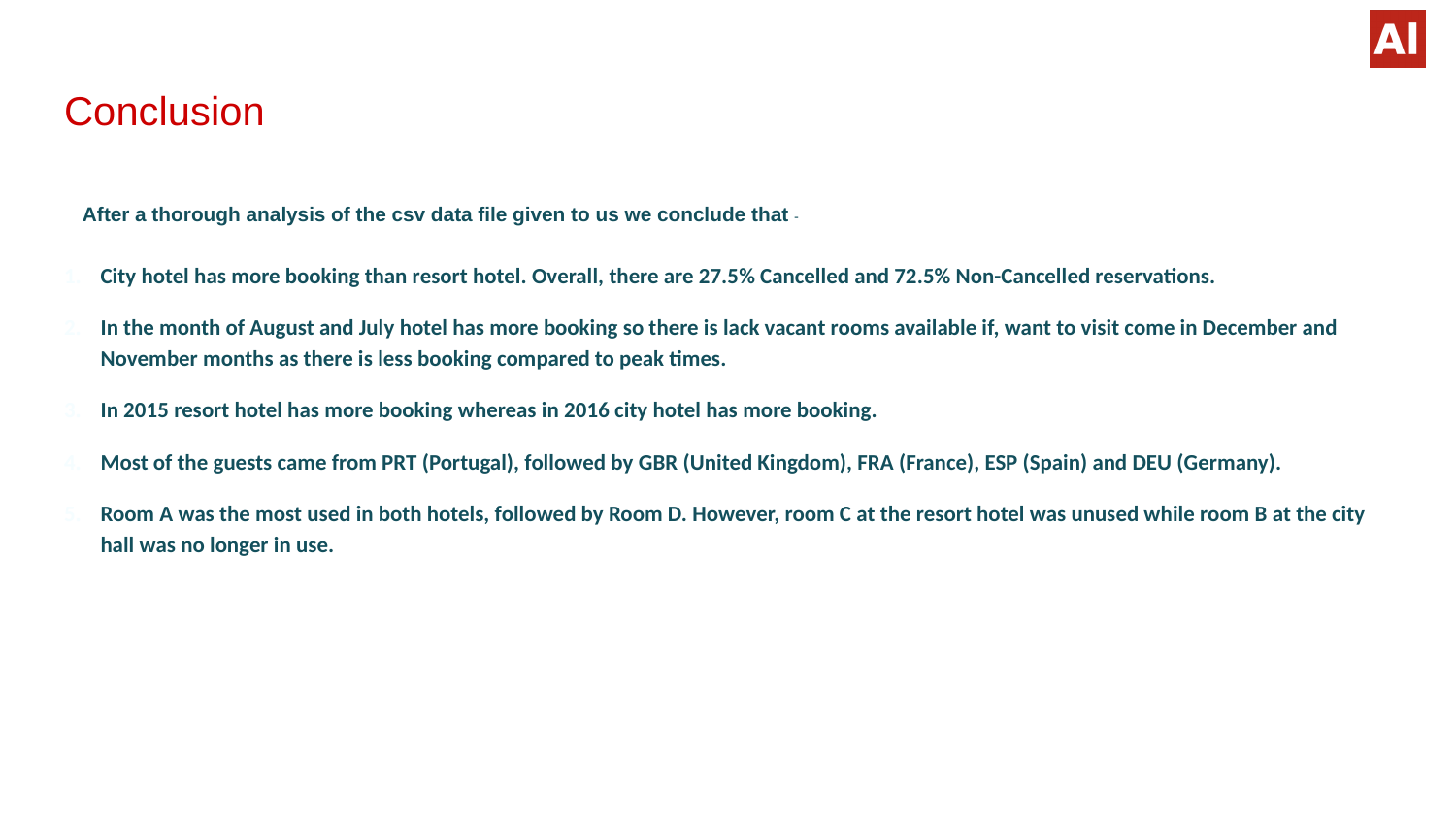

# Conclusion
After a thorough analysis of the csv data file given to us we conclude that -

City hotel has more booking than resort hotel. Overall, there are 27.5% Cancelled and 72.5% Non-Cancelled reservations.
In the month of August and July hotel has more booking so there is lack vacant rooms available if, want to visit come in December and November months as there is less booking compared to peak times.
In 2015 resort hotel has more booking whereas in 2016 city hotel has more booking.
Most of the guests came from PRT (Portugal), followed by GBR (United Kingdom), FRA (France), ESP (Spain) and DEU (Germany).
Room A was the most used in both hotels, followed by Room D. However, room C at the resort hotel was unused while room B at the city hall was no longer in use.